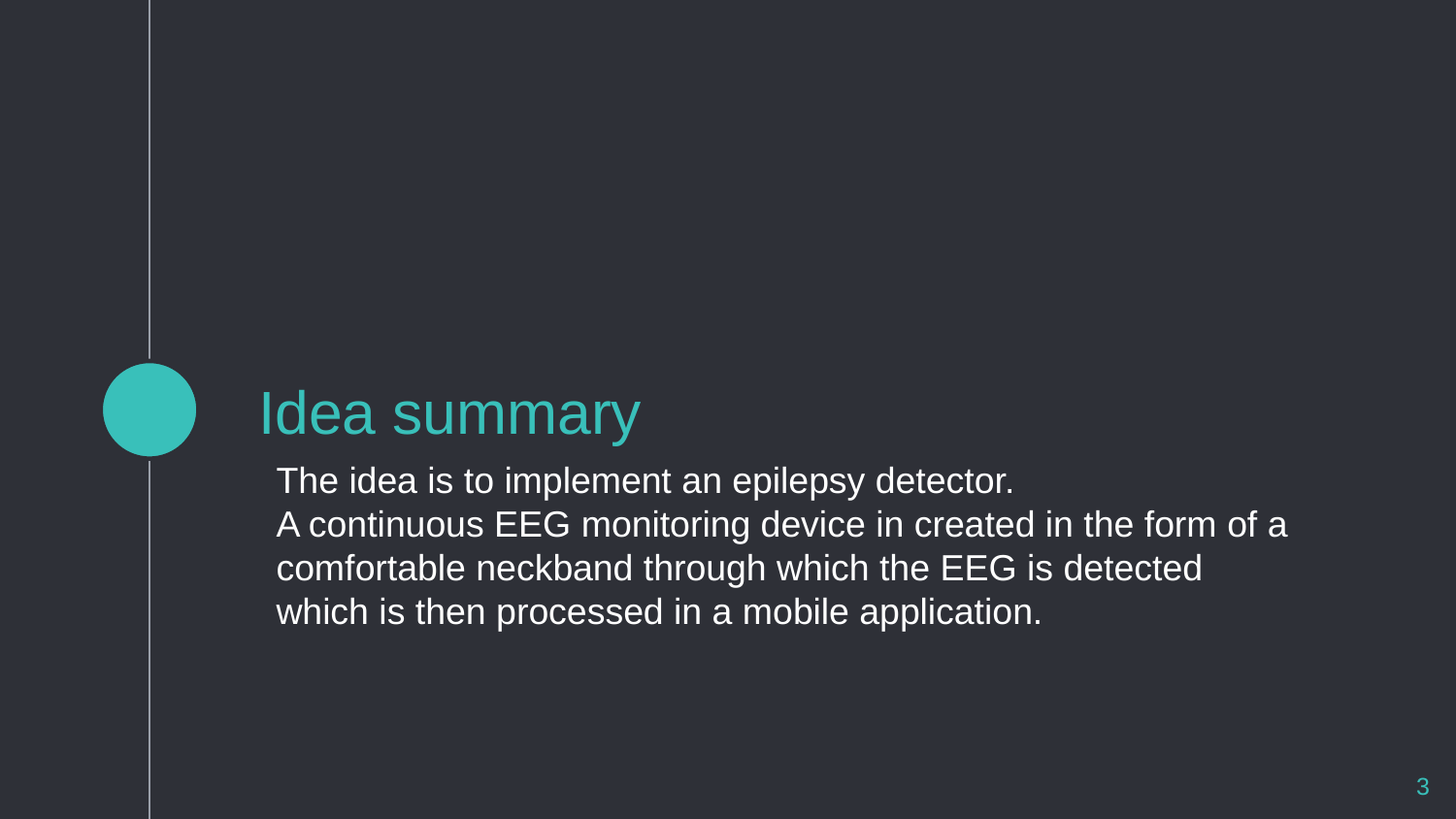

# Idea summary
The idea is to implement an epilepsy detector.
A continuous EEG monitoring device in created in the form of a
comfortable neckband through which the EEG is detected
which is then processed in a mobile application.
3